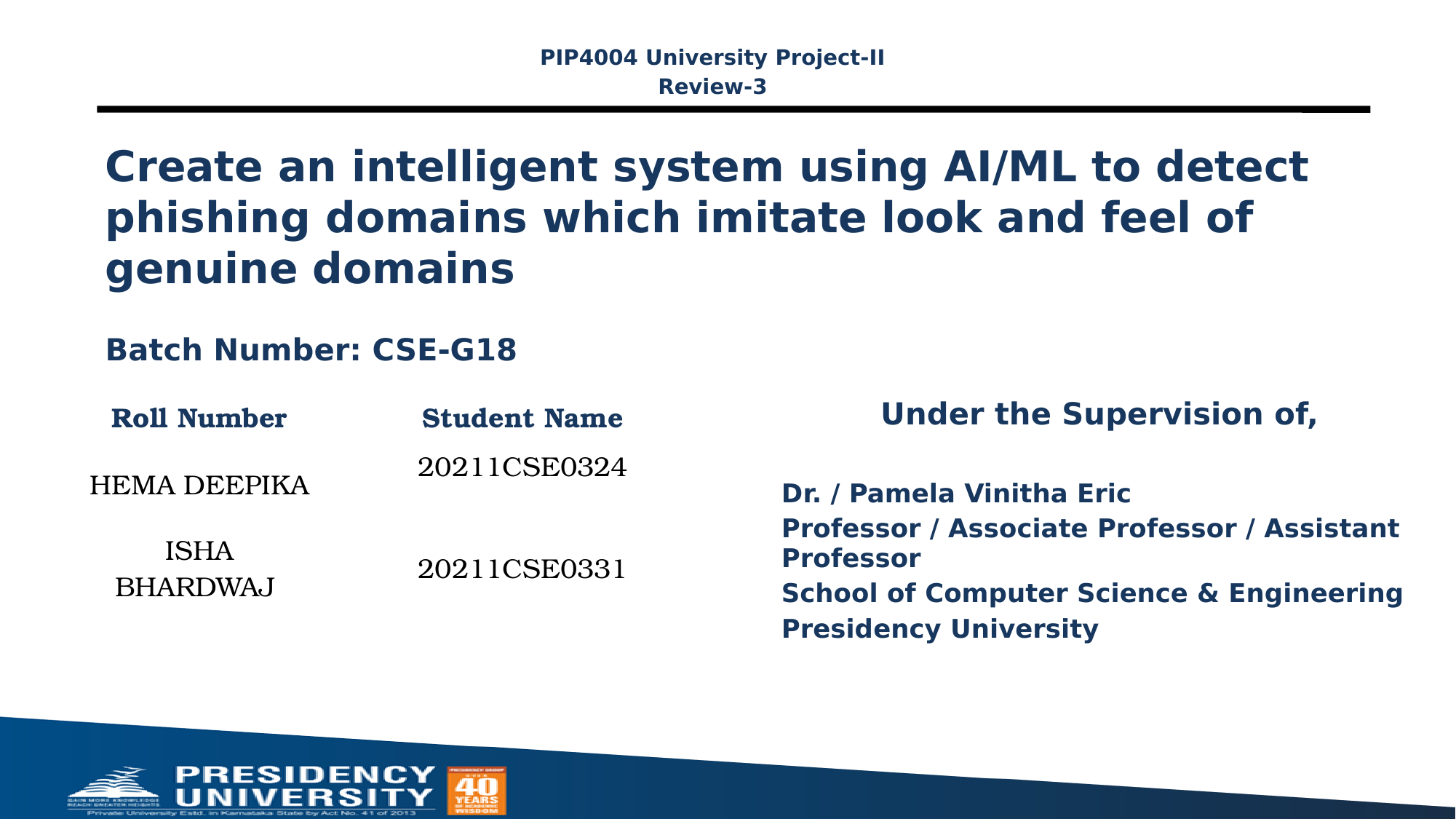

PIP4004 University Project-II
Review-3
# Create an intelligent system using AI/ML to detect phishing domains which imitate look and feel of genuine domains
Batch Number: CSE-G18

Under the Supervision of,

Dr. / Pamela Vinitha Eric
Professor / Associate Professor / Assistant Professor
School of Computer Science & Engineering
Presidency University

| Roll Number | Student Name |
| --- | --- |
| HEMA DEEPIKA | 20211CSE0324 |
| ISHA BHARDWAJ | 20211CSE0331 |
|  |  |
|  |  |
|  |  |